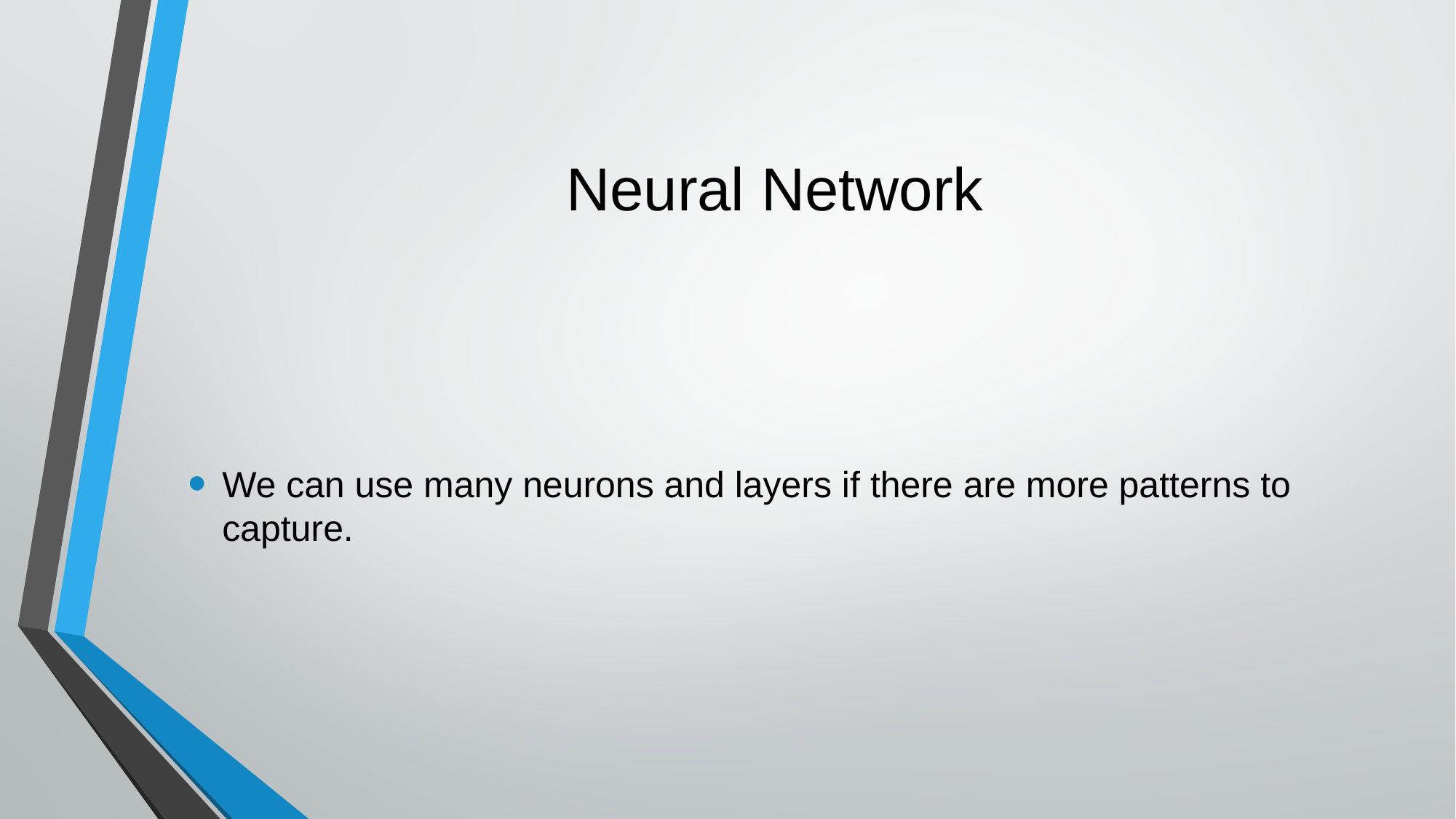

# Neural Network
We can use many neurons and layers if there are more patterns to capture.